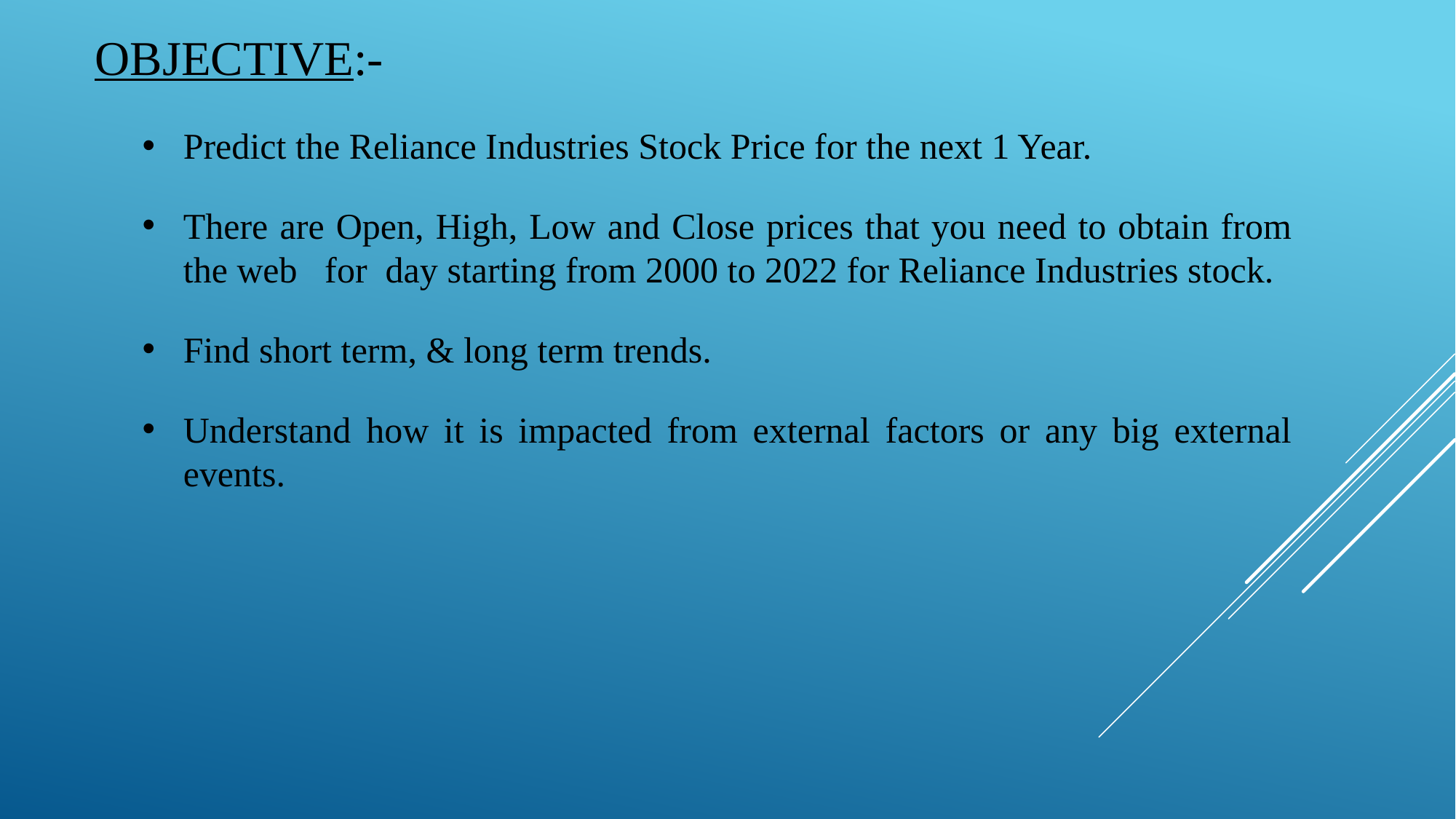

# objective:-
Predict the Reliance Industries Stock Price for the next 1 Year.
There are Open, High, Low and Close prices that you need to obtain from the web   for  day starting from 2000 to 2022 for Reliance Industries stock.
Find short term, & long term trends.
Understand how it is impacted from external factors or any big external events.